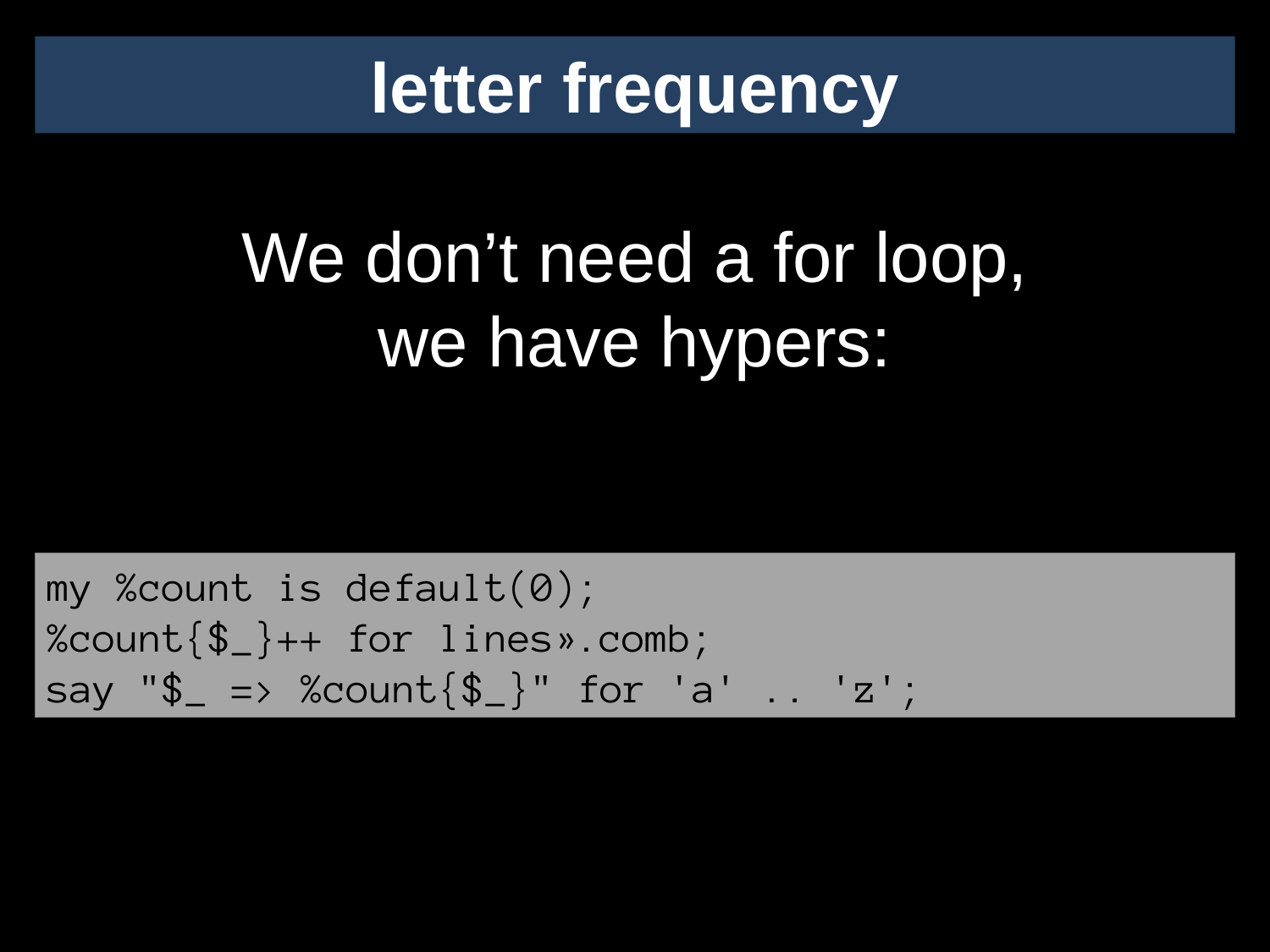

letter frequency

We don’t need a for loop,
we have hypers:
my %count is default(0);
%count{$_}++ for lines».comb;
say "$_ => %count{$_}" for 'a' .. 'z';